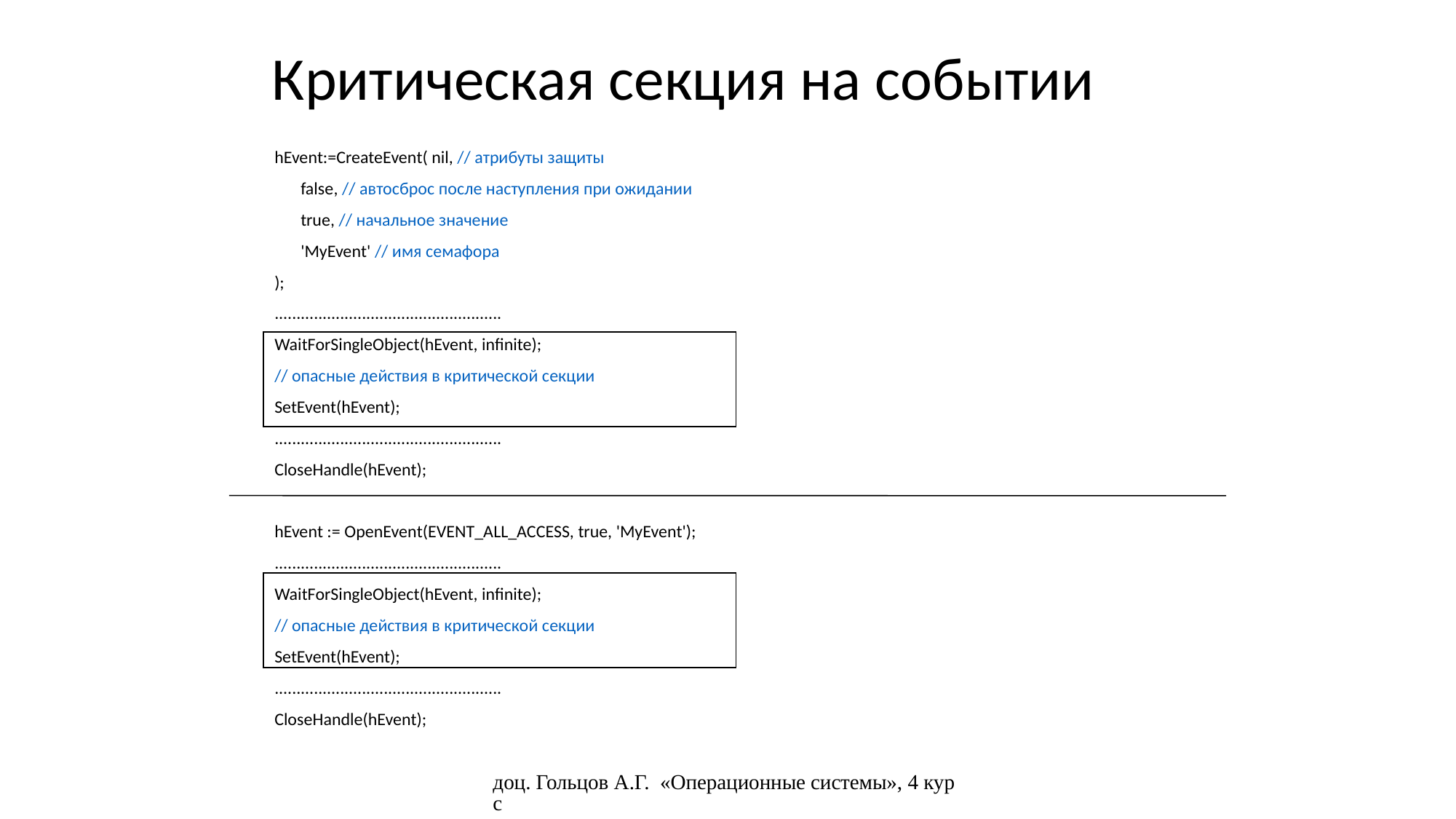

# Критическая секция на событии
hEvent:=CreateEvent( nil, // атрибуты защиты
	false, // автосброс после наступления при ожидании
	true, // начальное значение
	'MyEvent' // имя семафора
);
....................................................
WaitForSingleObject(hEvent, infinite);
// опасные действия в критической секции
SetEvent(hEvent);
....................................................
CloseHandle(hEvent);

hEvent := OpenEvent(EVENT_ALL_ACCESS, true, 'MyEvent');
....................................................
WaitForSingleObject(hEvent, infinite);
// опасные действия в критической секции
SetEvent(hEvent);
....................................................
CloseHandle(hEvent);

доц. Гольцов А.Г.  «Операционные системы», 4 курс